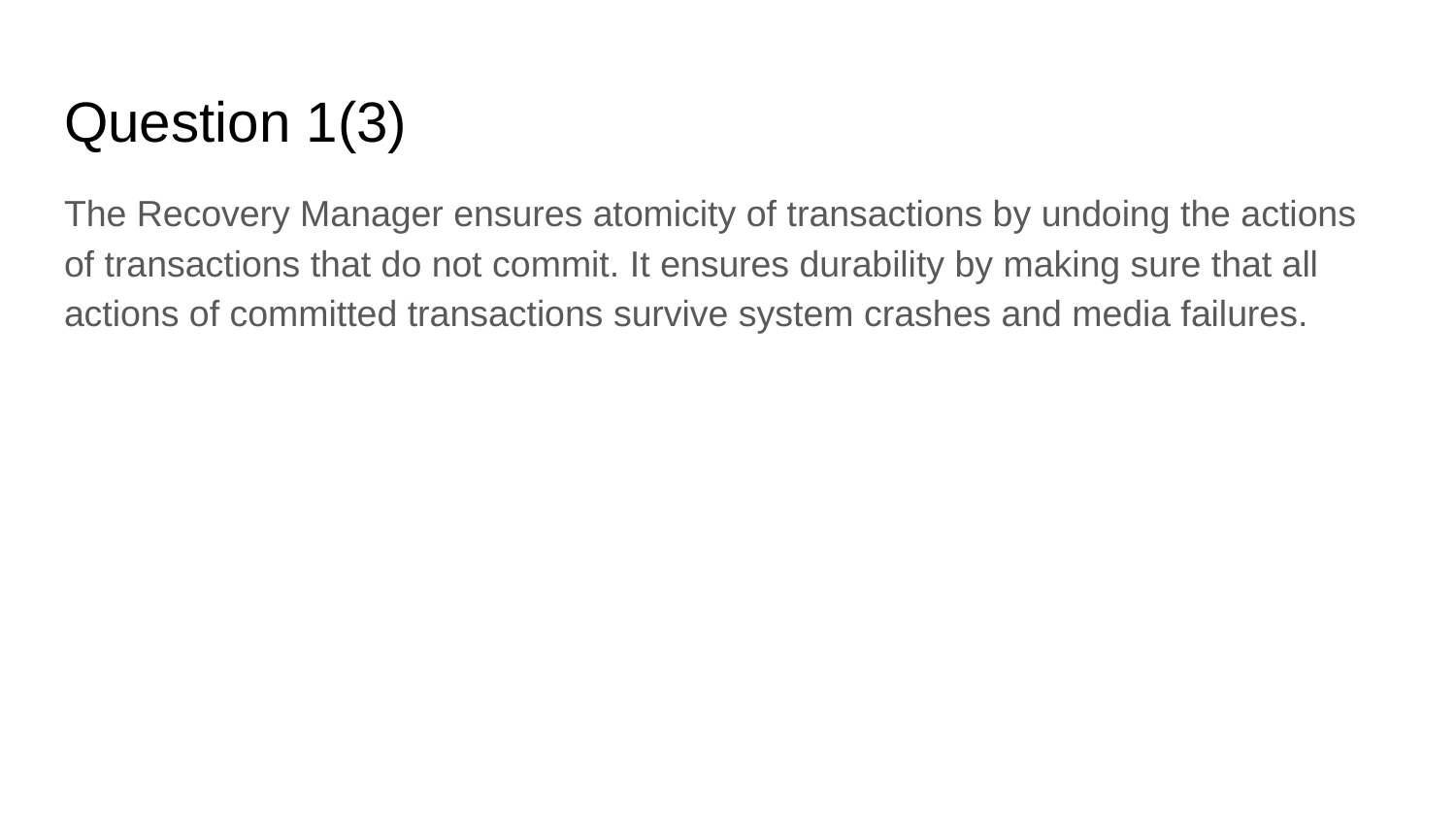

# Question 1(3)
The Recovery Manager ensures atomicity of transactions by undoing the actions of transactions that do not commit. It ensures durability by making sure that all actions of committed transactions survive system crashes and media failures.